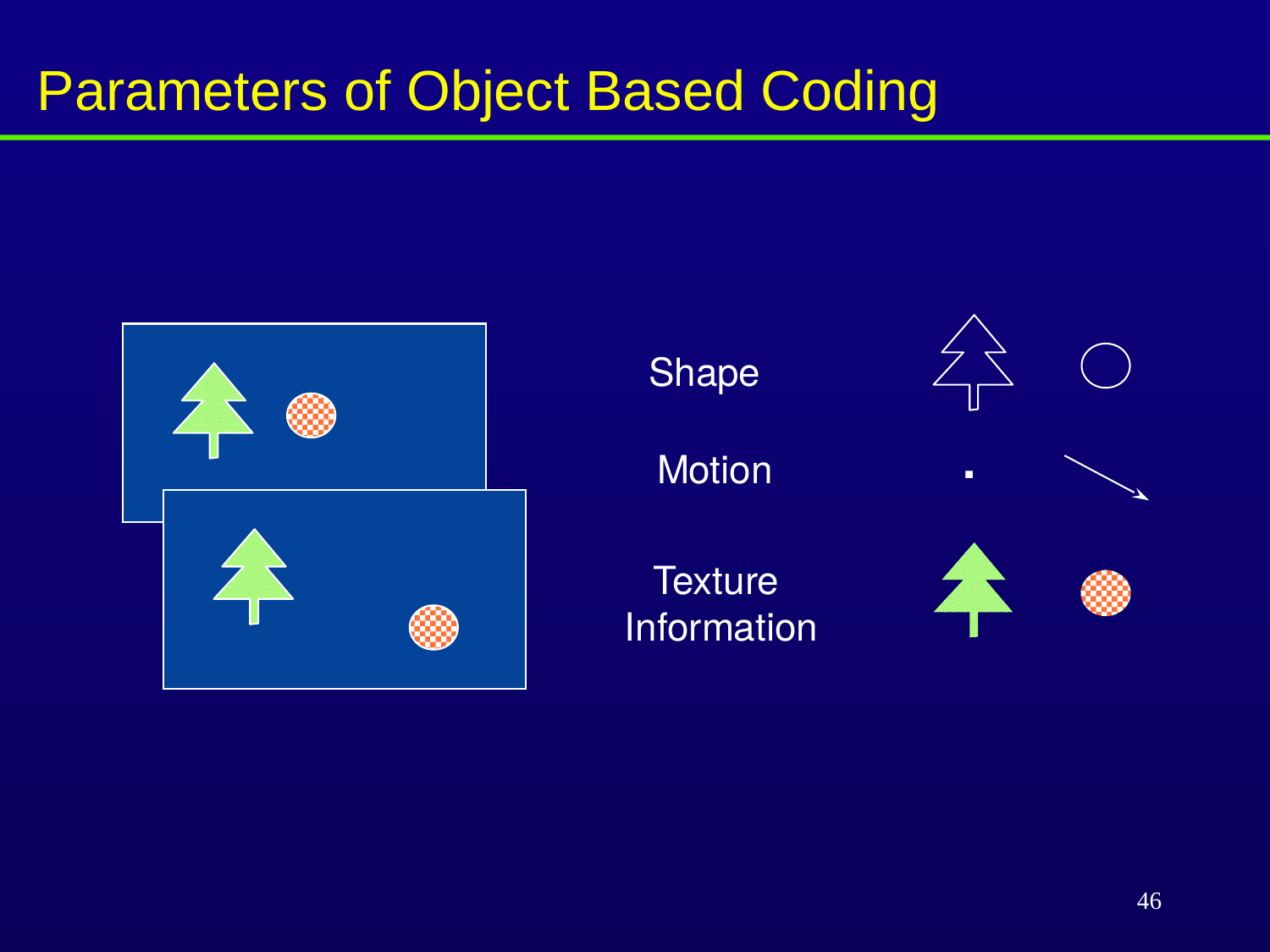

# Parameters of Object Based Coding

Shape

.
Motion

Texture
 Information

46